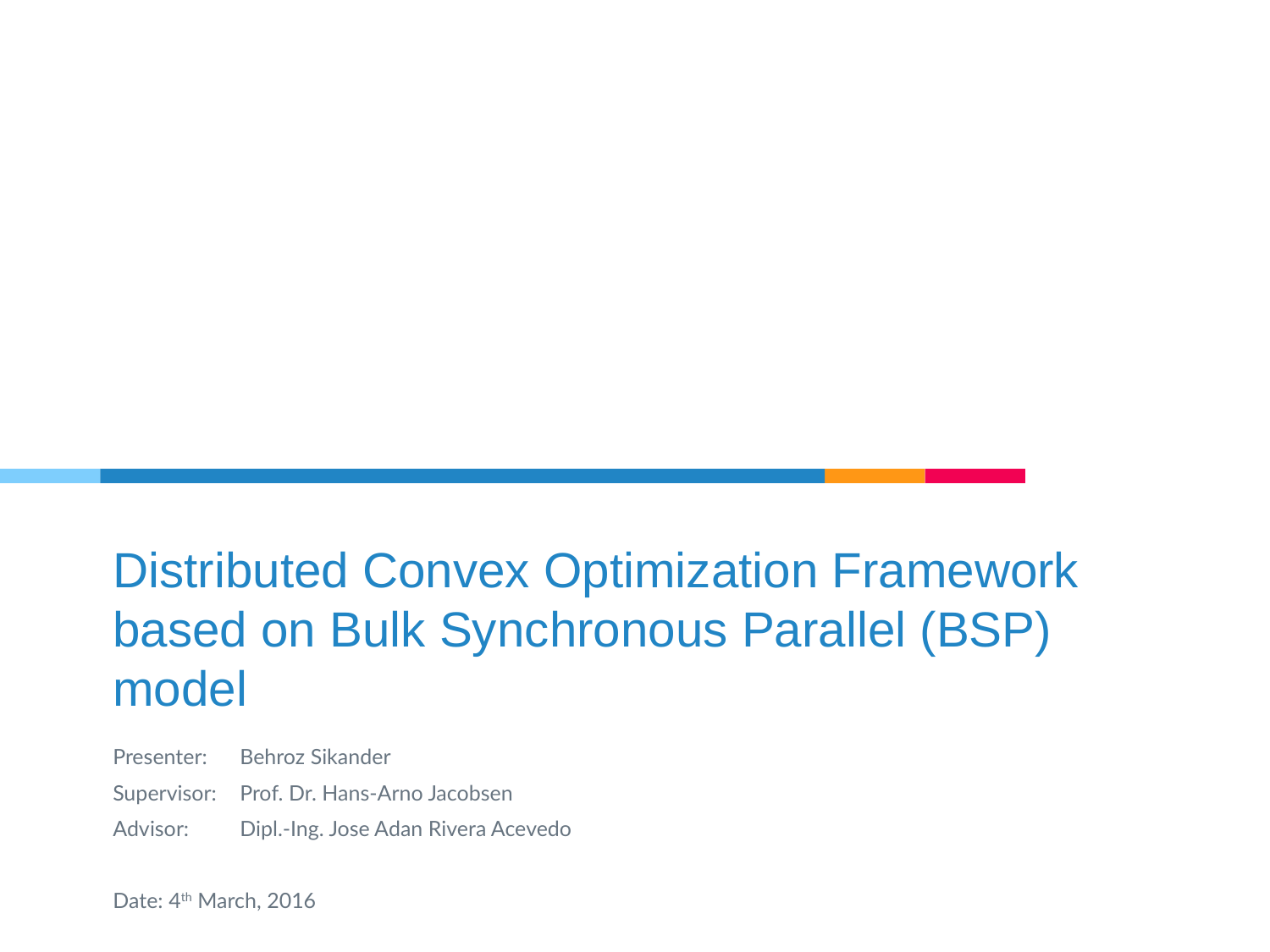

# Distributed Convex Optimization Framework based on Bulk Synchronous Parallel (BSP) model
Presenter:	Behroz Sikander
Supervisor:	Prof. Dr. Hans-Arno Jacobsen
Advisor:	Dipl.-Ing. Jose Adan Rivera Acevedo

Date: 4th March, 2016